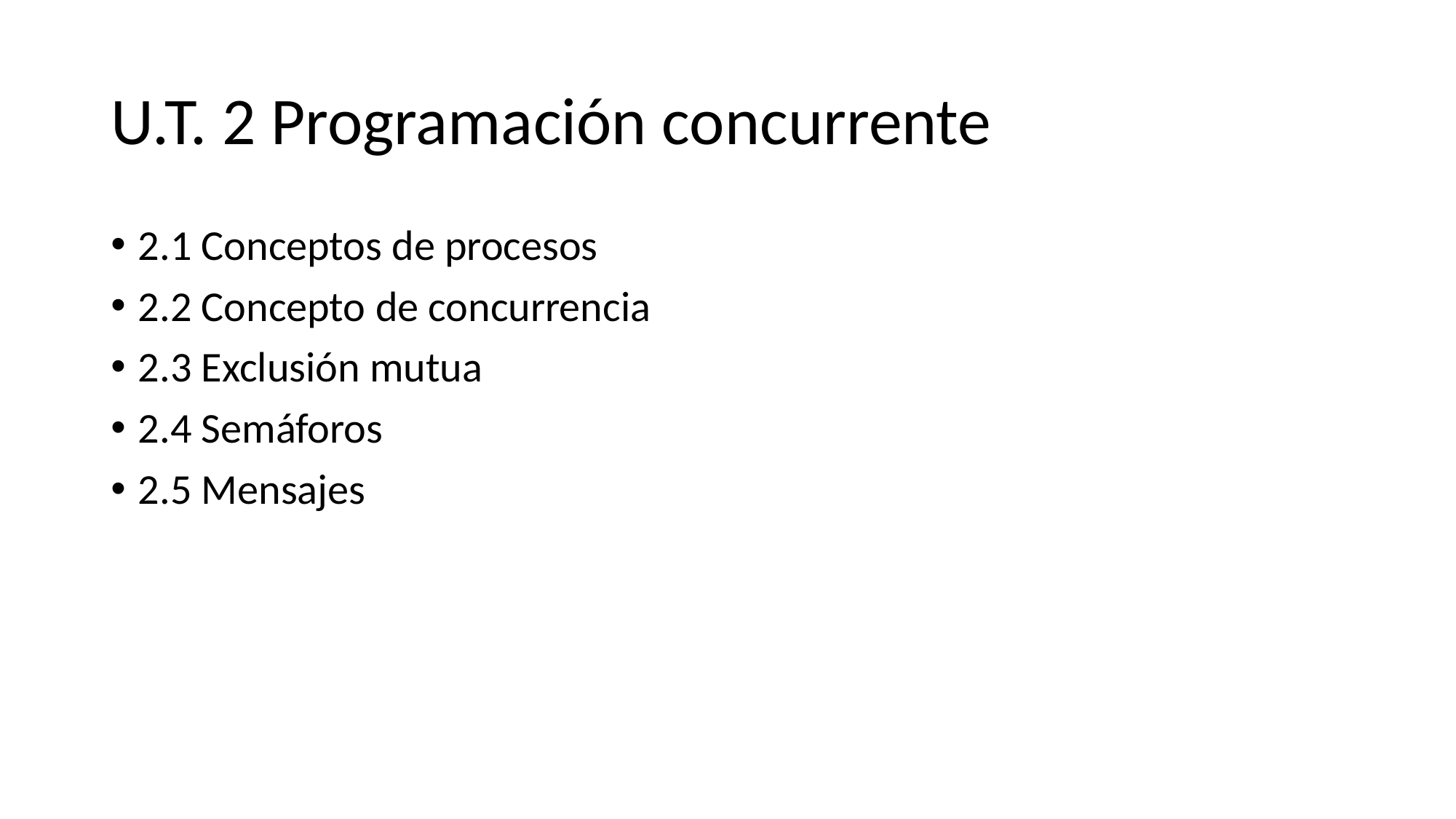

# U.T. 2 Programación concurrente
2.1 Conceptos de procesos
2.2 Concepto de concurrencia
2.3 Exclusión mutua
2.4 Semáforos
2.5 Mensajes